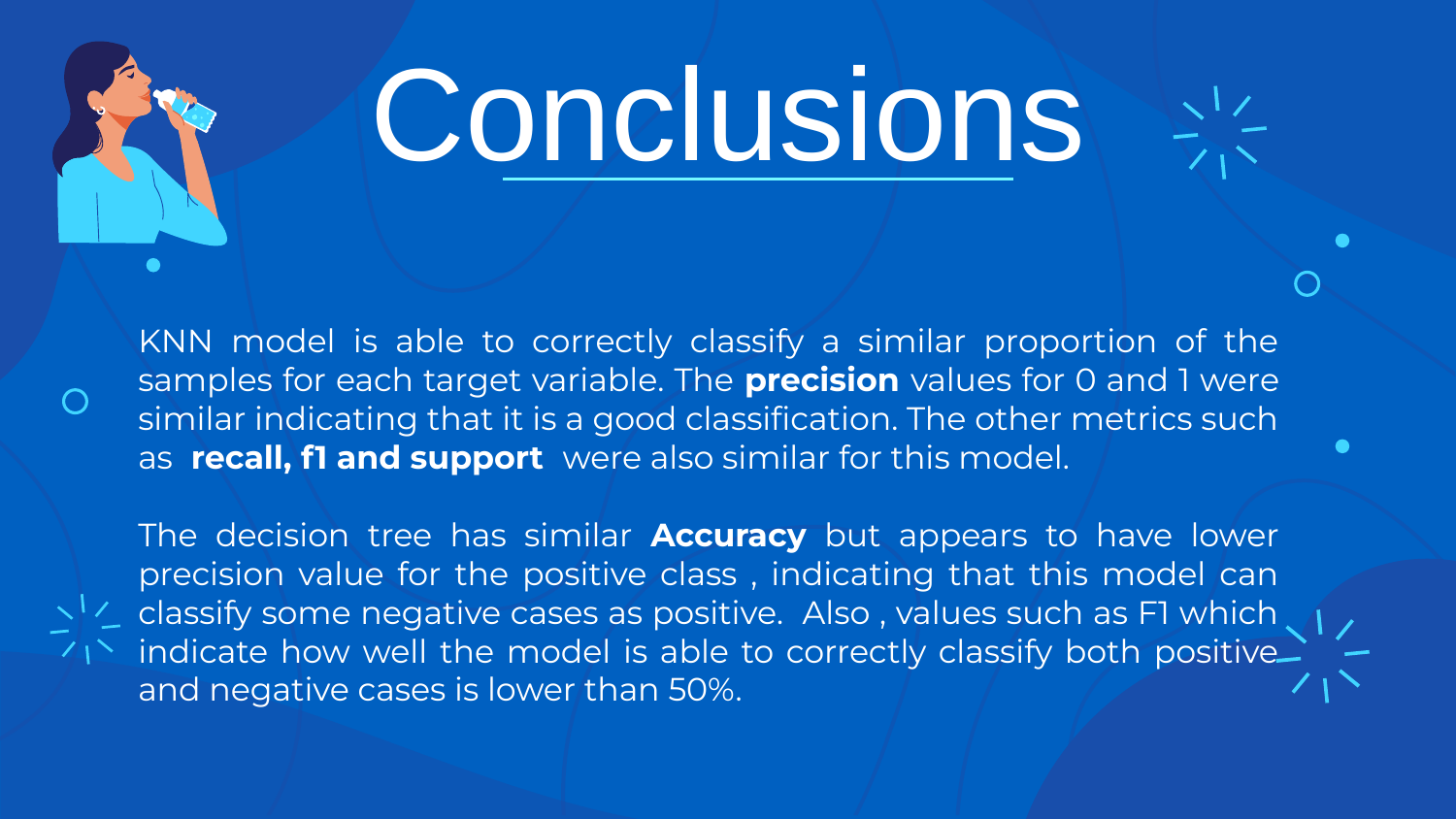

# Conclusions

KNN model is able to correctly classify a similar proportion of the samples for each target variable. The precision values for 0 and 1 were similar indicating that it is a good classification. The other metrics such as  recall, f1 and support  were also similar for this model.

The decision tree has similar Accuracy but appears to have lower precision value for the positive class , indicating that this model can classify some negative cases as positive.  Also , values such as F1 which indicate how well the model is able to correctly classify both positive and negative cases is lower than 50%.